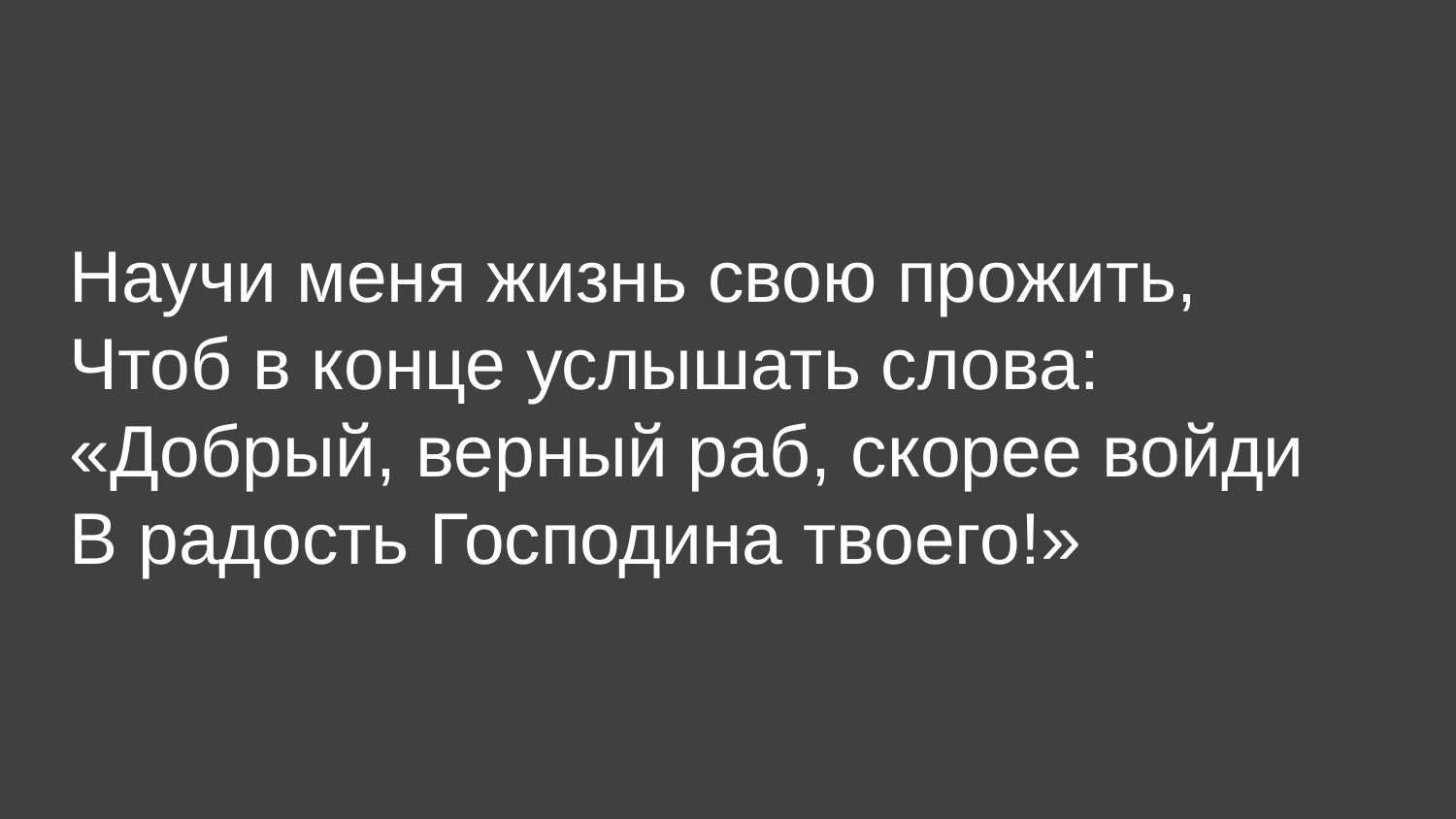

Научи меня жизнь свою прожить,
Чтоб в конце услышать слова:
«Добрый, верный раб, скорее войди
В радость Господина твоего!»